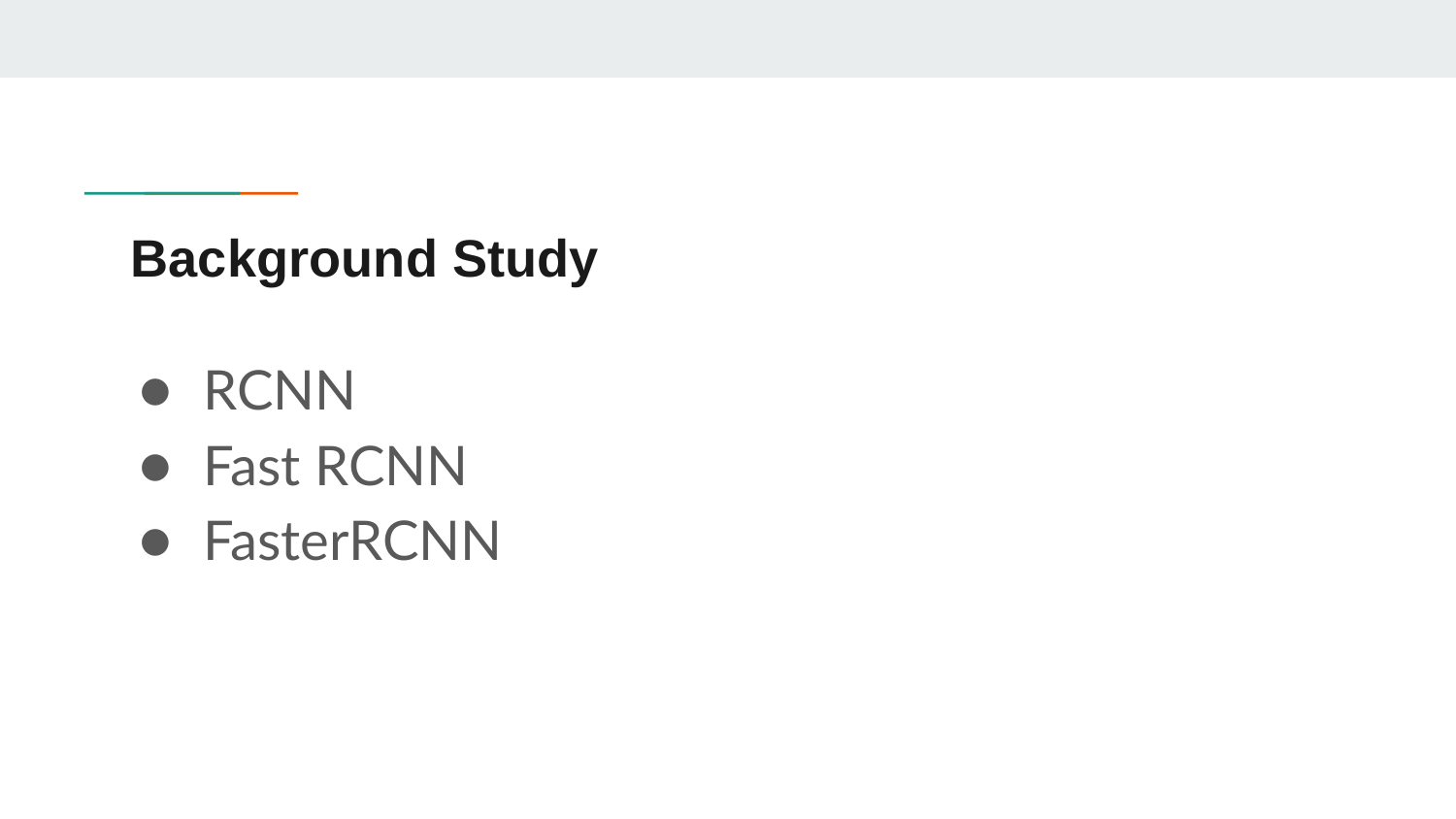

# Background Study
RCNN
Fast RCNN
FasterRCNN